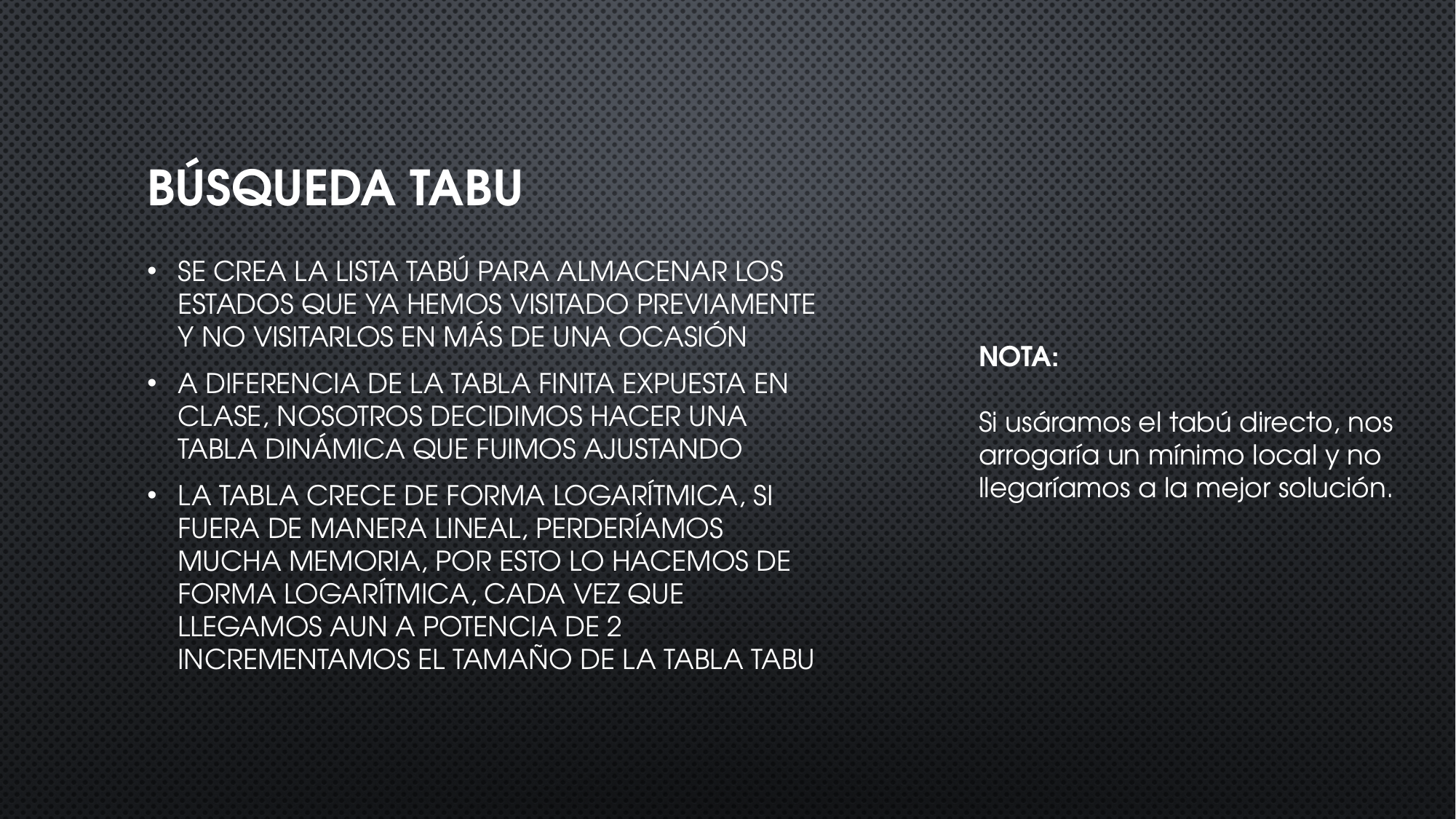

# Búsqueda Tabu
Se crea la lista tabú para almacenar los estados que ya hemos visitado previamente y no visitarlos en más de una ocasión
A diferencia de la tabla finita expuesta en clase, nosotros decidimos hacer una tabla dinámica que fuimos ajustando
la tabla crece de forma logarítmica, si fuera de manera lineal, perderíamos mucha memoria, por esto lo hacemos de forma logarítmica, cada vez que llegamos aun a potencia de 2 incrementamos el tamaño de la tabla tabu
NOTA:

Si usáramos el tabú directo, nos arrogaría un mínimo local y no llegaríamos a la mejor solución.